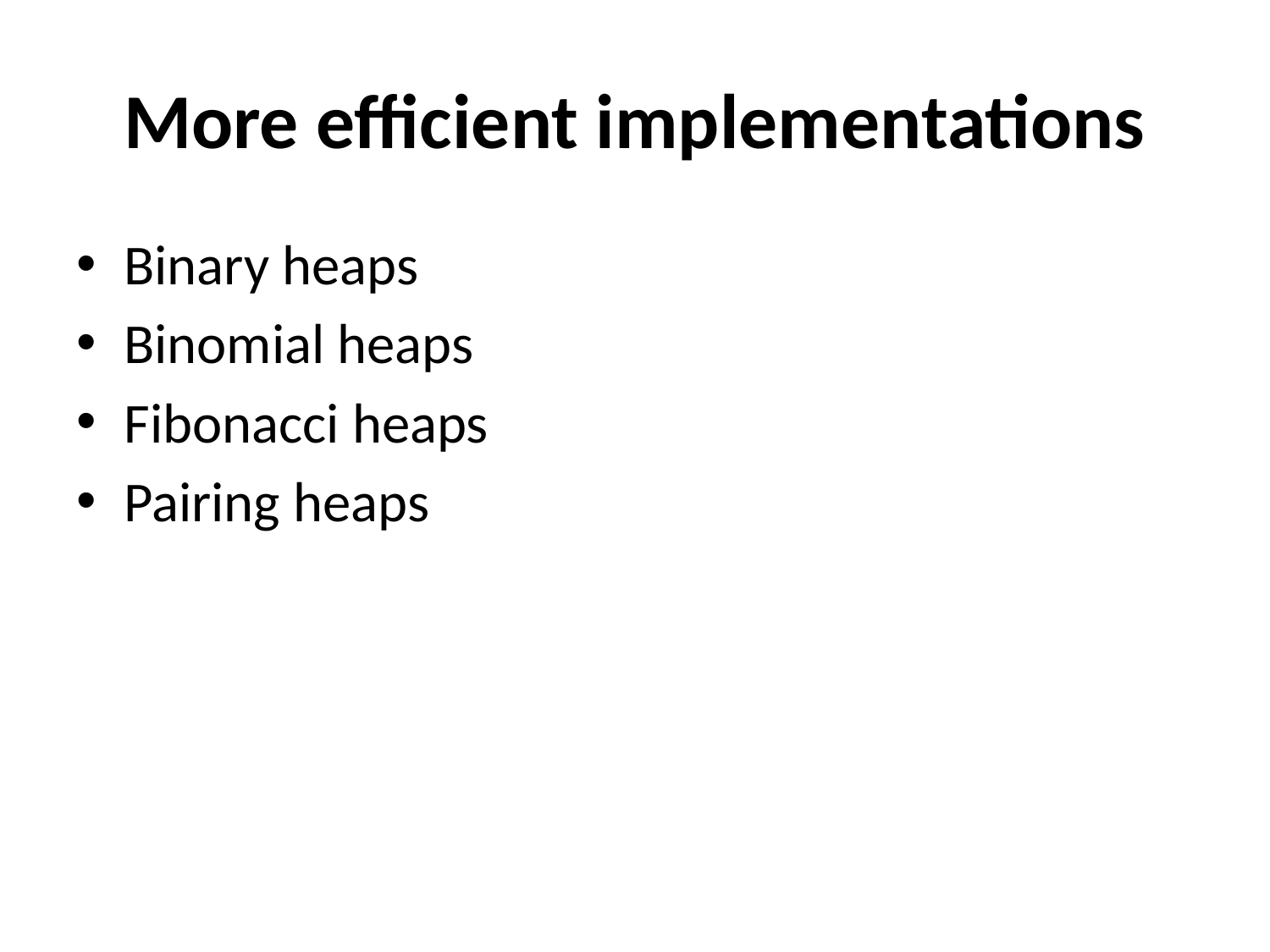

# More efficient implementations
Binary heaps
Binomial heaps
Fibonacci heaps
Pairing heaps